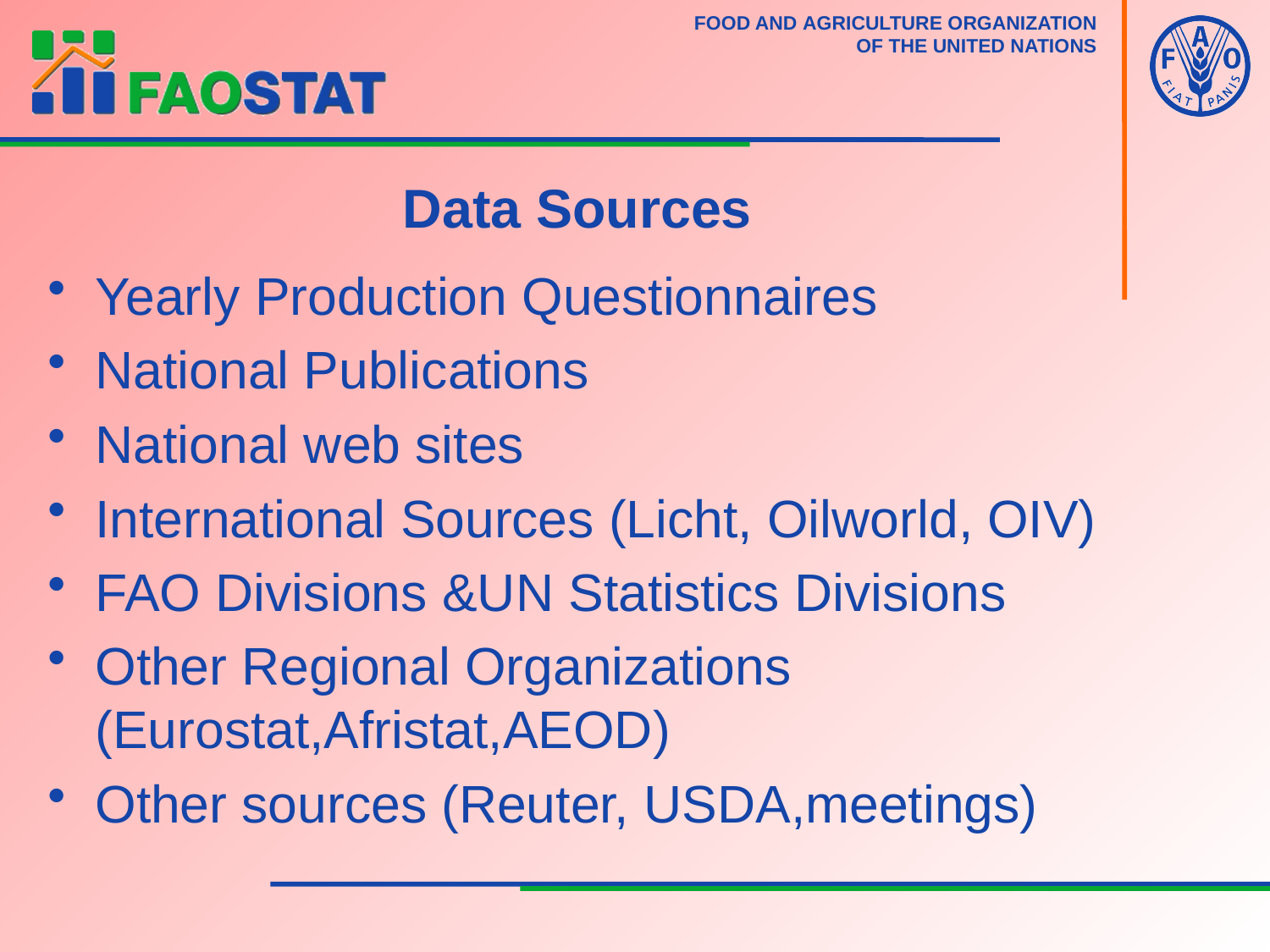

# Data Sources
Yearly Production Questionnaires
National Publications
National web sites
International Sources (Licht, Oilworld, OIV)
FAO Divisions &UN Statistics Divisions
Other Regional Organizations (Eurostat,Afristat,AEOD)
Other sources (Reuter, USDA,meetings)